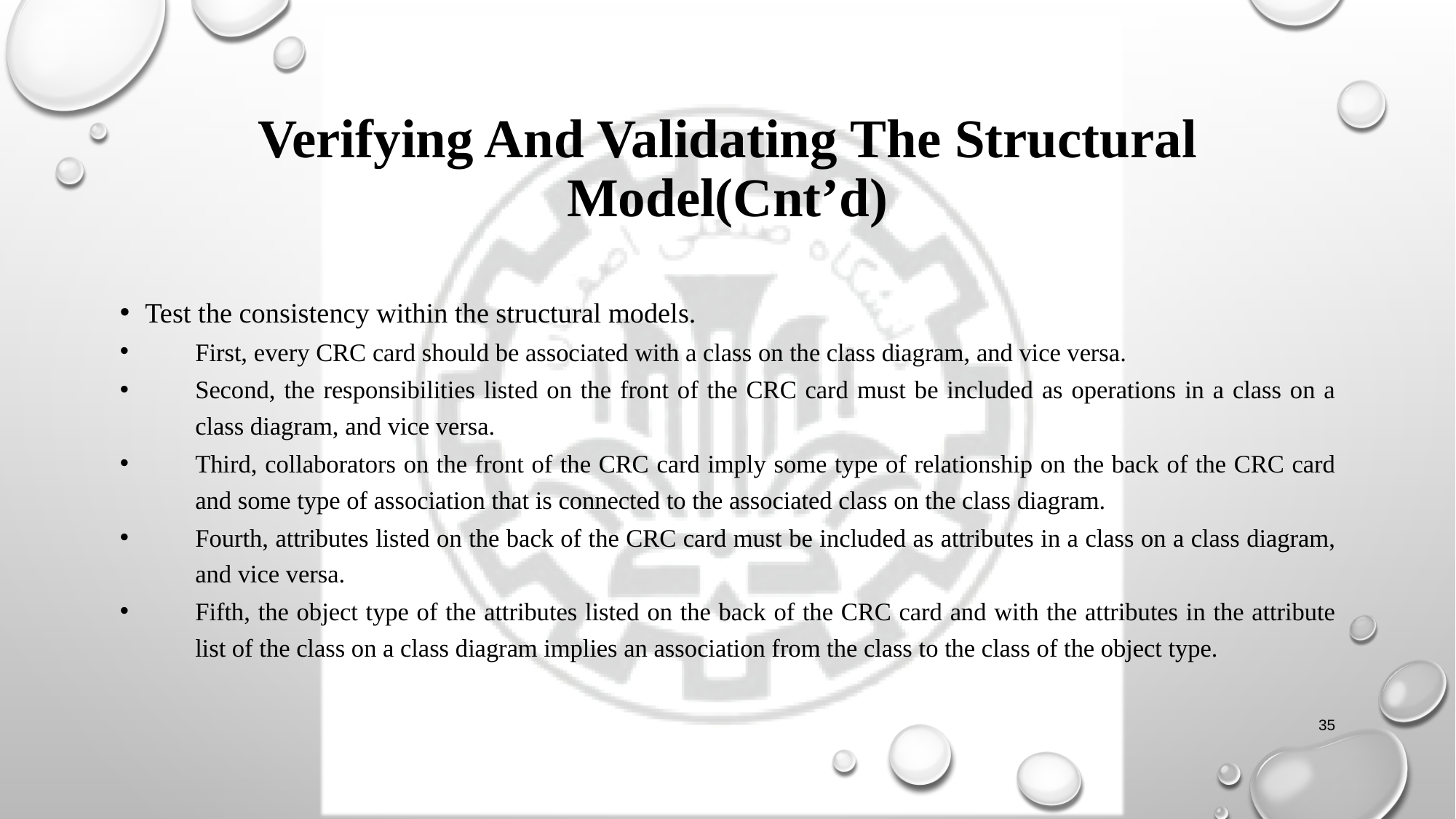

# Verifying And Validating The Structural Model(Cnt’d)
Test the consistency within the structural models.
First, every CRC card should be associated with a class on the class diagram, and vice versa.
Second, the responsibilities listed on the front of the CRC card must be included as operations in a class on a class diagram, and vice versa.
Third, collaborators on the front of the CRC card imply some type of relationship on the back of the CRC card and some type of association that is connected to the associated class on the class diagram.
Fourth, attributes listed on the back of the CRC card must be included as attributes in a class on a class diagram, and vice versa.
Fifth, the object type of the attributes listed on the back of the CRC card and with the attributes in the attribute list of the class on a class diagram implies an association from the class to the class of the object type.

35